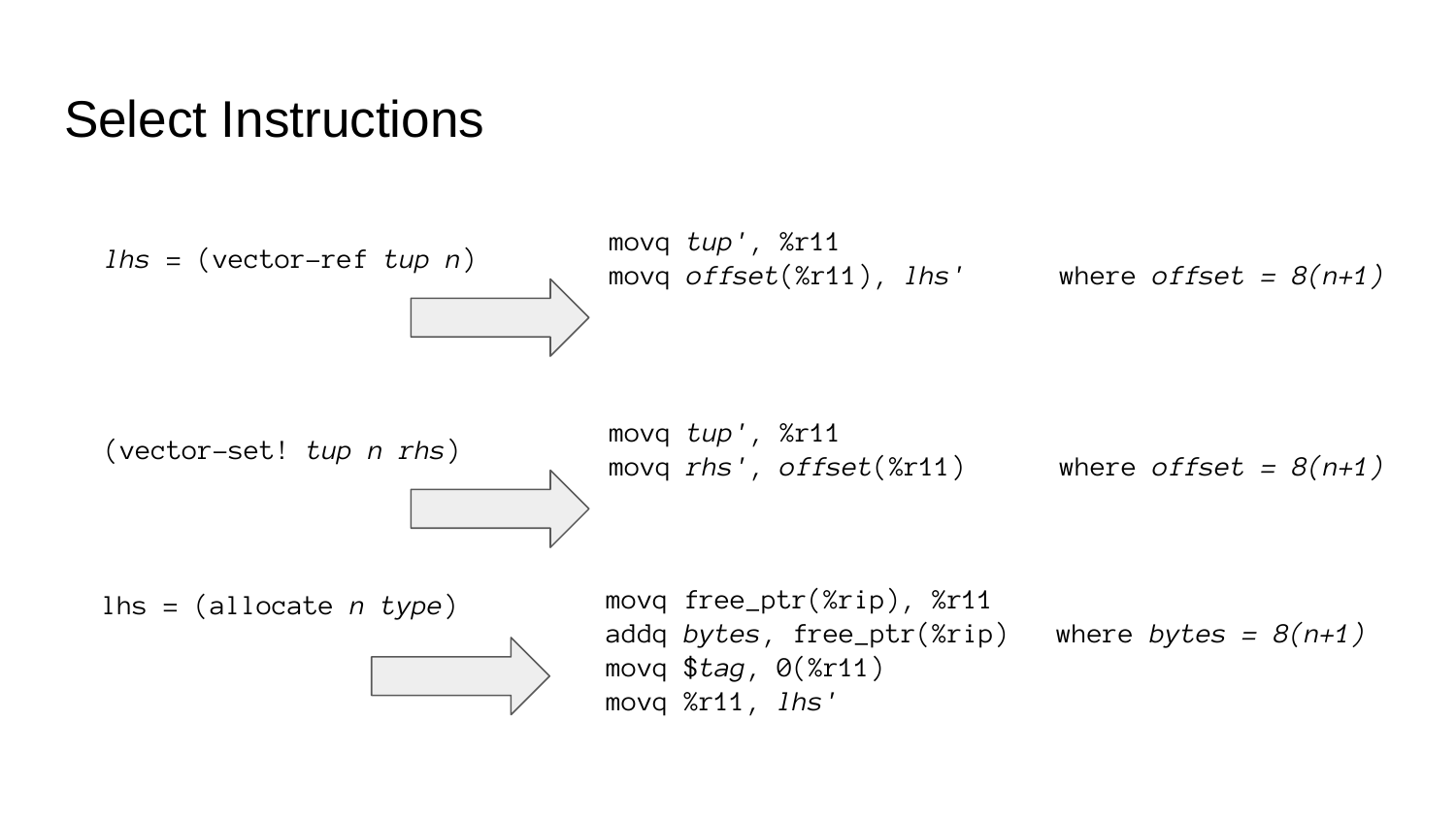

# Select Instructions
movq tup', %r11
movq offset(%r11), lhs'      where offset = 8(n+1)
lhs = (vector-ref tup n)

movq tup', %r11
movq rhs', offset(%r11)      where offset = 8(n+1)
(vector-set! tup n rhs)

movq free_ptr(%rip), %r11
addq bytes, free_ptr(%rip)   where bytes = 8(n+1)
movq $tag, 0(%r11)
movq %r11, lhs'
lhs = (allocate n type)